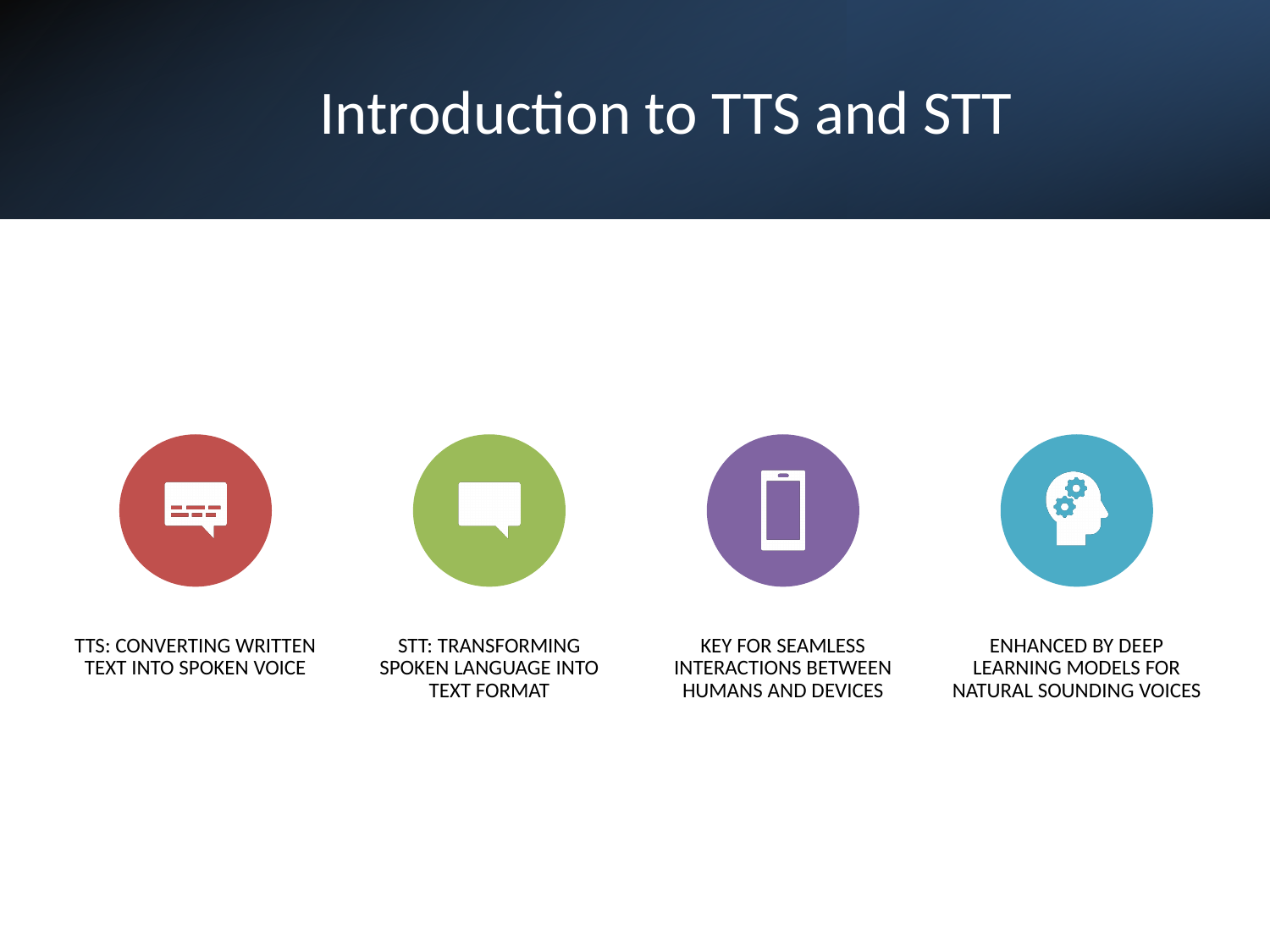

# Introduction to TTS and STT
TTS: Converting Written Text into Spoken Voice
STT: Transforming Spoken Language into Text Format
Key for Seamless Interactions Between Humans and Devices
Enhanced by Deep Learning Models for Natural Sounding Voices